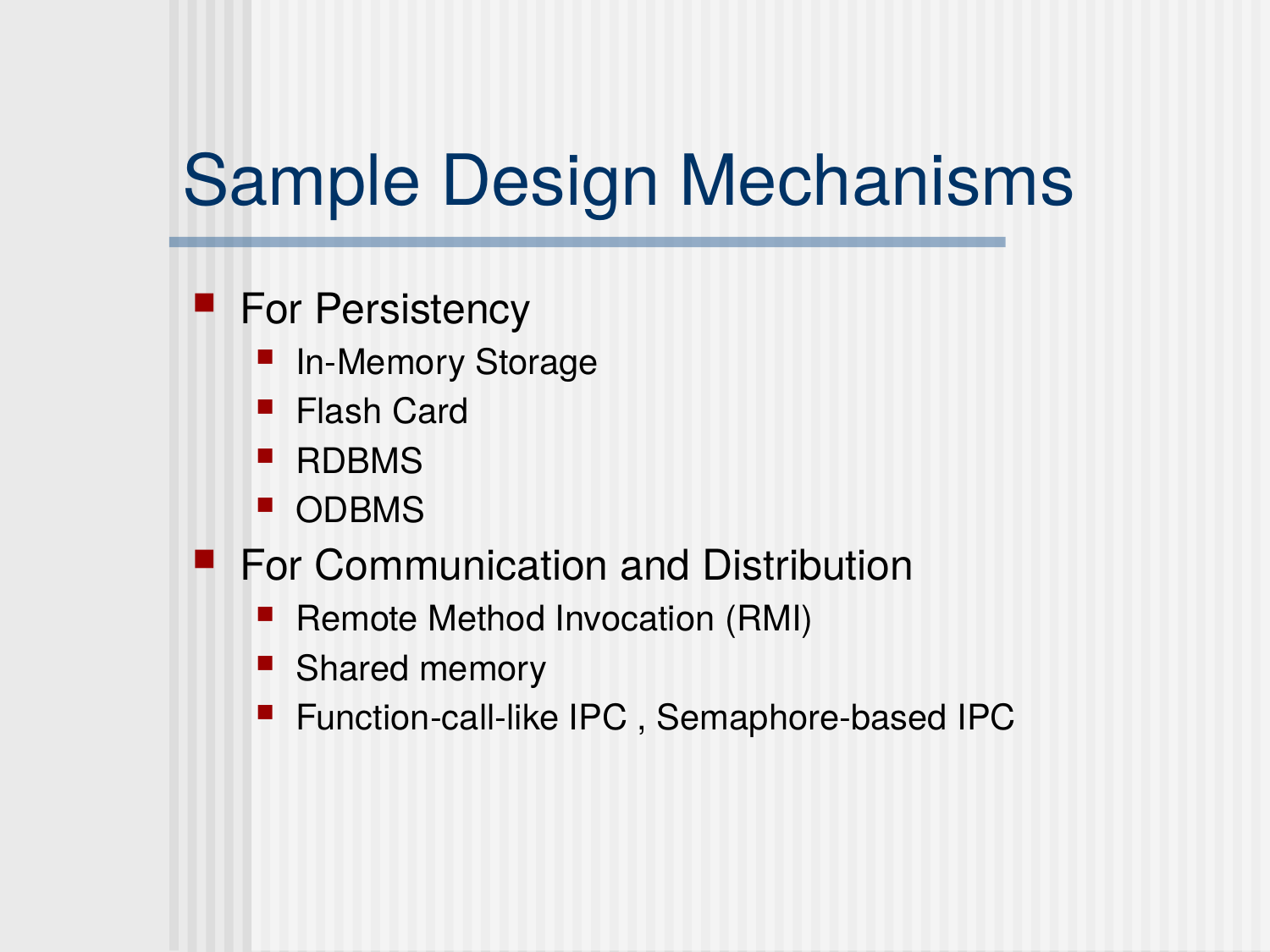

# Sample Design Mechanisms
For Persistency
In-Memory Storage
Flash Card
RDBMS
ODBMS
For Communication and Distribution
Remote Method Invocation (RMI)
Shared memory
Function-call-like IPC , Semaphore-based IPC